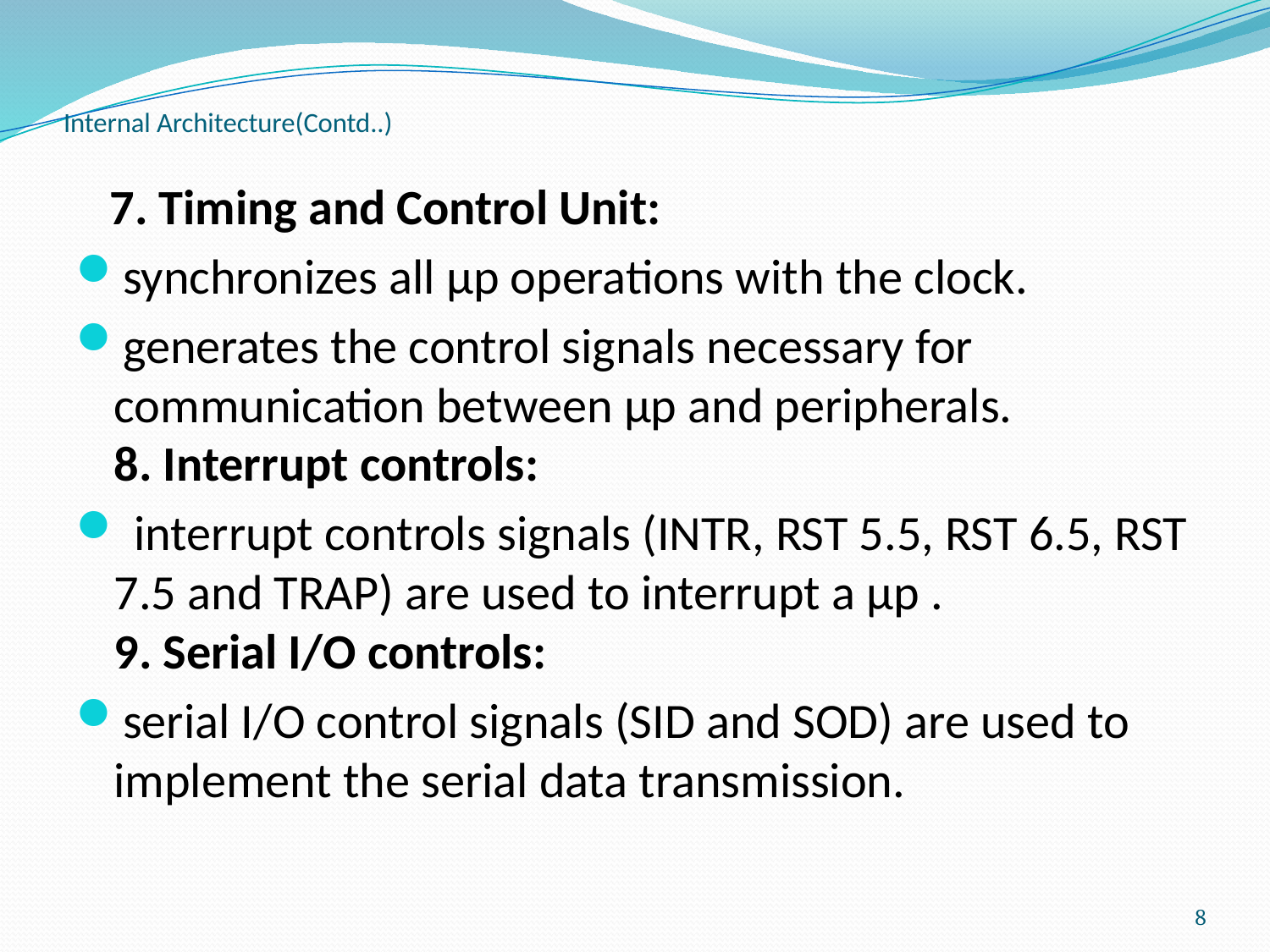

# Internal Architecture(Contd..)
   7. Timing and Control Unit:
synchronizes all µp operations with the clock.
generates the control signals necessary for communication between µp and peripherals.
8. Interrupt controls:
 interrupt controls signals (INTR, RST 5.5, RST 6.5, RST 7.5 and TRAP) are used to interrupt a µp .
9. Serial I/O controls:
serial I/O control signals (SID and SOD) are used to implement the serial data transmission.
8